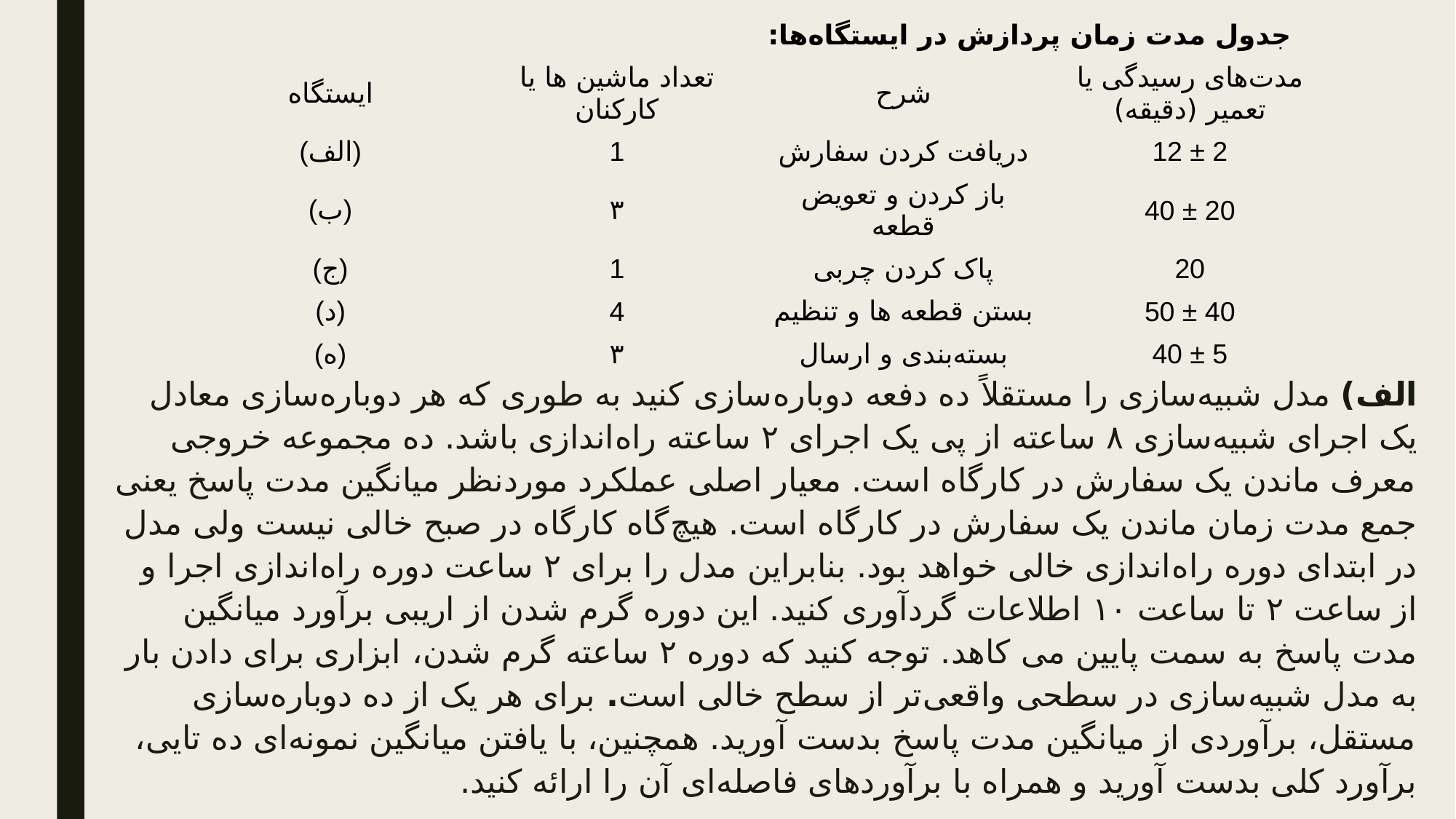

جدول مدت زمان پردازش در ایستگاه‌ها:
| ایستگاه | تعداد ماشین ها یا کارکنان | شرح | مدت‌های رسیدگی یا تعمیر (دقیقه) |
| --- | --- | --- | --- |
| (الف) | 1 | دریافت کردن سفارش | 12 ± 2 |
| (ب) | ۳ | باز کردن و تعویض قطعه | 40 ± 20 |
| (ج) | 1 | پاک کردن چربی | 20 |
| (د) | 4 | بستن قطعه ها و تنظیم | 50 ± 40 |
| (ه) | ۳ | بسته‌بندی و ارسال | 40 ± 5 |
الف) مدل شبیه‌سازی را مستقلاً ده دفعه دوباره‌سازی کنید به طوری که هر دوباره‌سازی معادل یک اجرای شبیه‌سازی ۸ ساعته از پی یک اجرای ۲ ساعته راه‌اندازی باشد. ده مجموعه خروجی معرف ماندن یک سفارش در کارگاه است. معیار اصلی عملکرد موردنظر میانگین مدت پاسخ یعنی جمع مدت زمان ماندن یک سفارش در کارگاه است. هیچ‌گاه کارگاه در صبح خالی نیست ولی مدل در ابتدای دوره راه‌اندازی خالی خواهد بود. بنابراین مدل را برای ۲ ساعت دوره راه‌اندازی اجرا و از ساعت ۲ تا ساعت ۱۰ اطلاعات گردآوری کنید. این دوره گرم شدن از اریبی برآورد میانگین مدت پاسخ به سمت پایین می کاهد. توجه کنید که دوره ۲ ساعته گرم شدن، ابزاری برای دادن بار به مدل شبیه‌سازی در سطحی واقعی‌تر از سطح خالی است. برای هر یک از ده دوباره‌سازی مستقل، برآوردی از میانگین مدت پاسخ بدست آورید. همچنین، با یافتن میانگین نمونه‌ای ده تایی، برآورد کلی بدست آورید و همراه با برآوردهای فاصله‌ای آن را ارائه کنید.